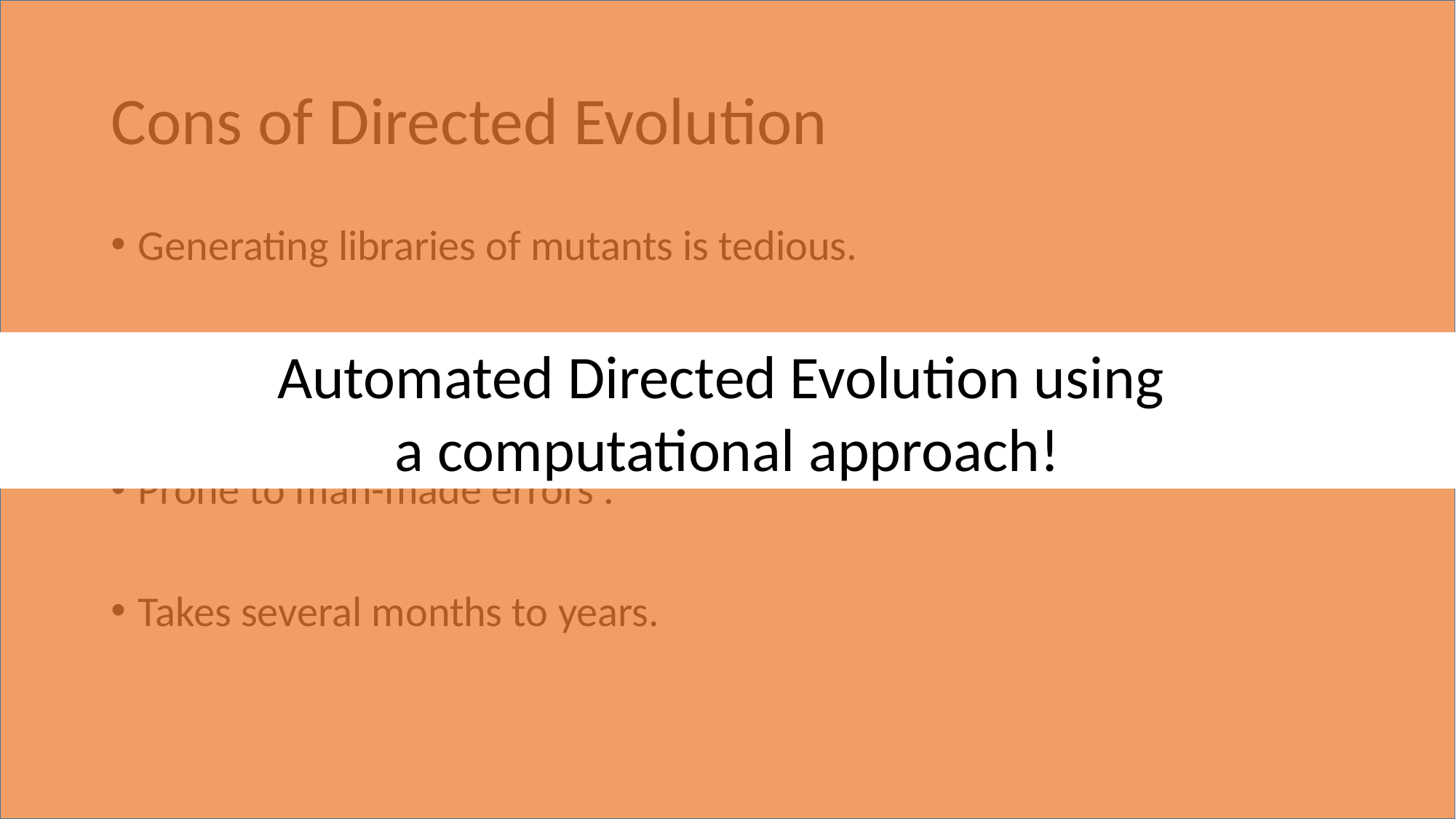

# Cons of Directed Evolution
Generating libraries of mutants is tedious.

Every step requires manual screening protocols.

Prone to man-made errors .

Takes several months to years.

Automated Directed Evolution using
a computational approach!